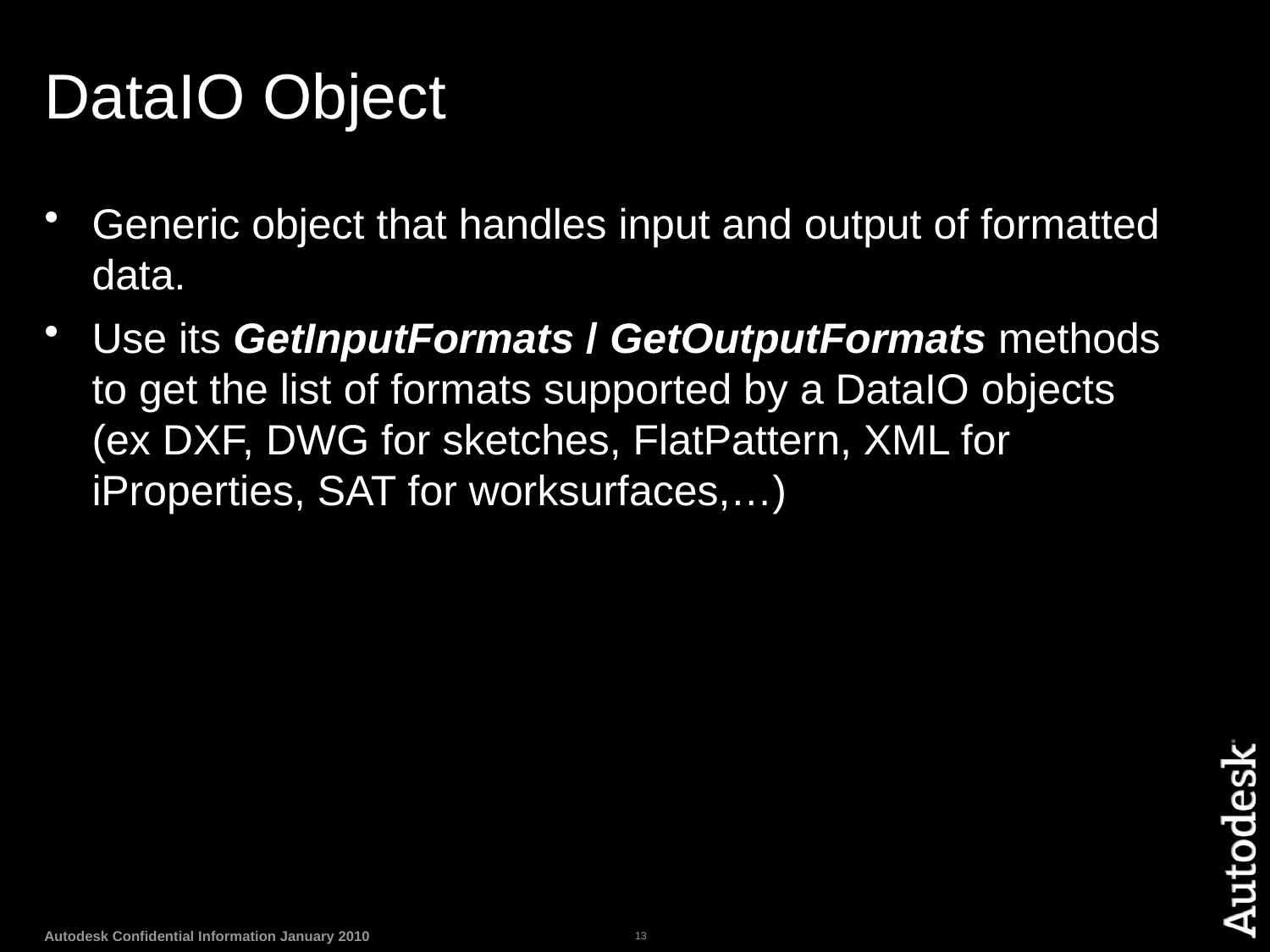

# DataIO Object
Generic object that handles input and output of formatted data.
Use its GetInputFormats / GetOutputFormats methods to get the list of formats supported by a DataIO objects (ex DXF, DWG for sketches, FlatPattern, XML for iProperties, SAT for worksurfaces,…)